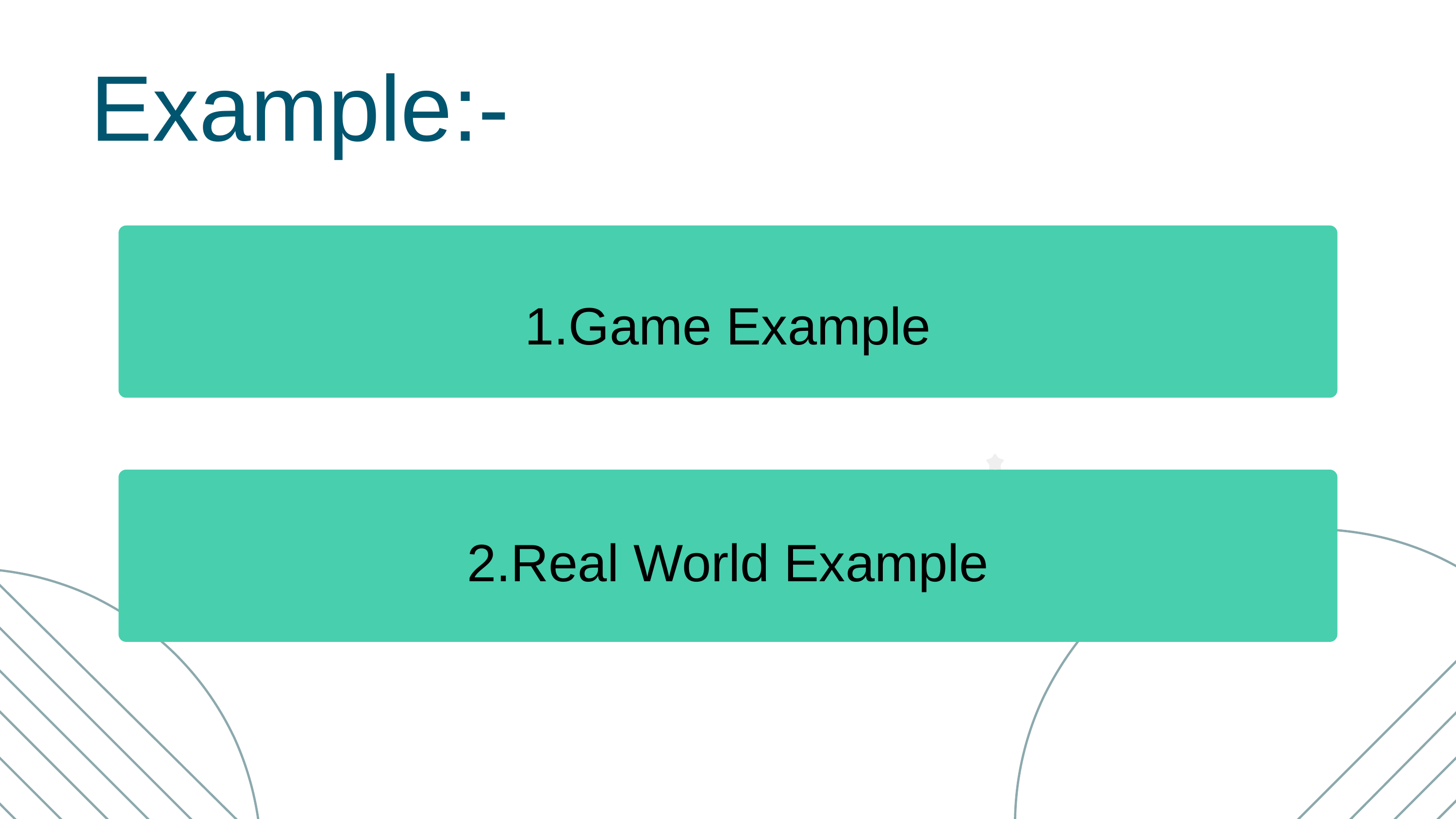

Example:-

1.Game Example

2.Real World Example

Lorna Alvarado